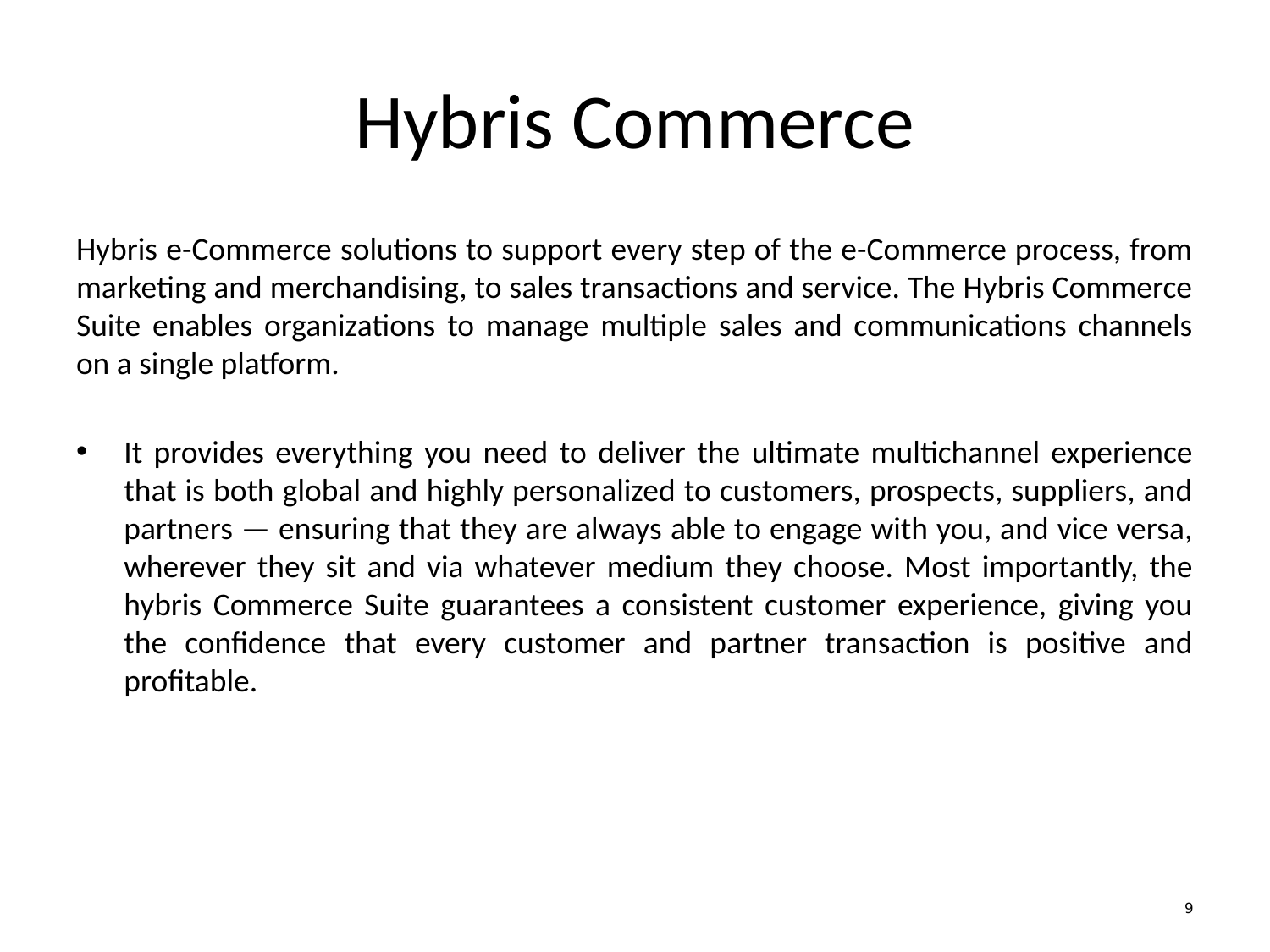

# Hybris Commerce
Hybris e-Commerce solutions to support every step of the e-Commerce process, from marketing and merchandising, to sales transactions and service. The Hybris Commerce Suite enables organizations to manage multiple sales and communications channels on a single platform.

It provides everything you need to deliver the ultimate multichannel experience that is both global and highly personalized to customers, prospects, suppliers, and partners — ensuring that they are always able to engage with you, and vice versa, wherever they sit and via whatever medium they choose. Most importantly, the hybris Commerce Suite guarantees a consistent customer experience, giving you the confidence that every customer and partner transaction is positive and profitable.

9